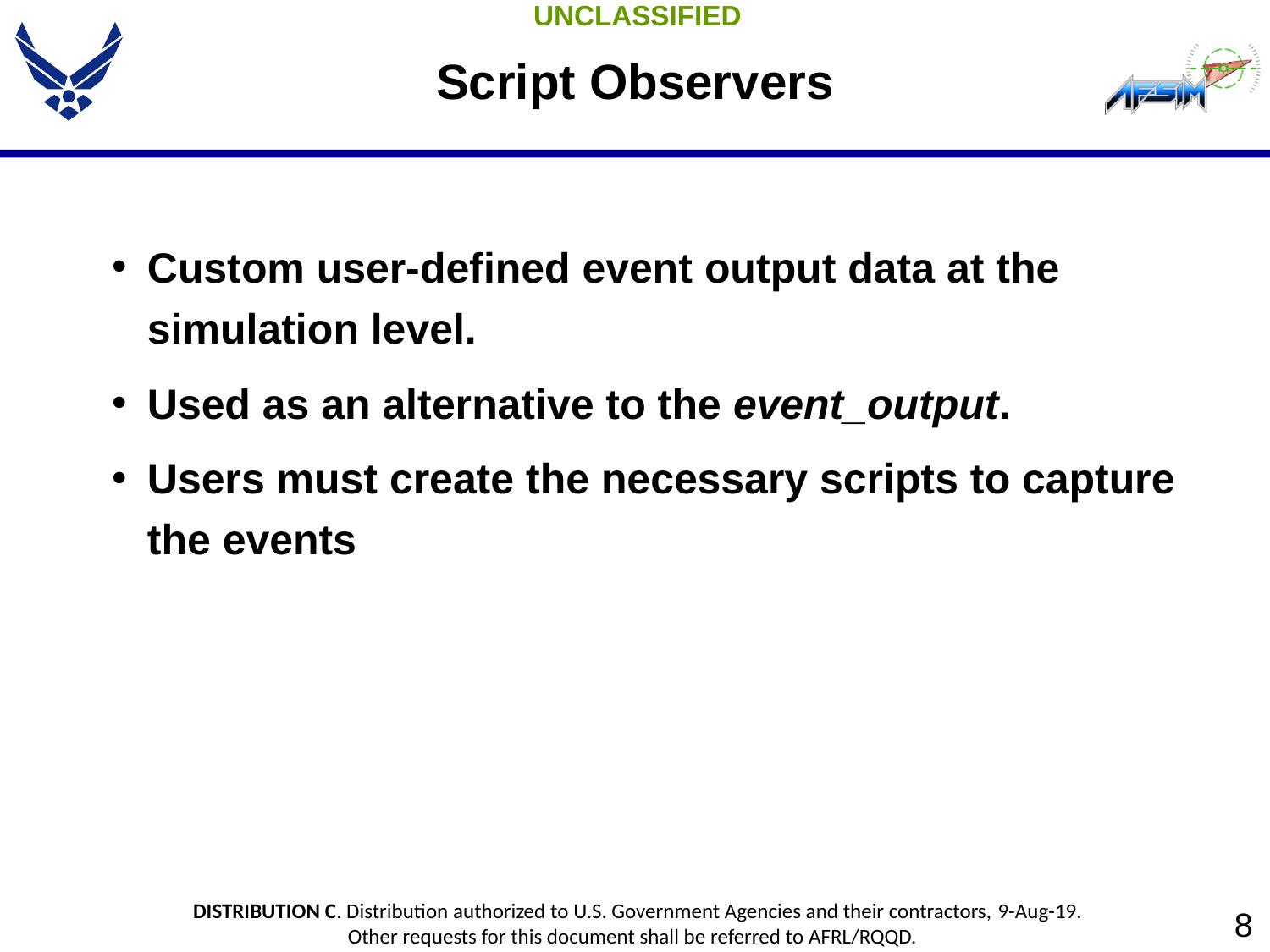

# Script Observers
Custom user-defined event output data at the simulation level.
Used as an alternative to the event_output.
Users must create the necessary scripts to capture the events